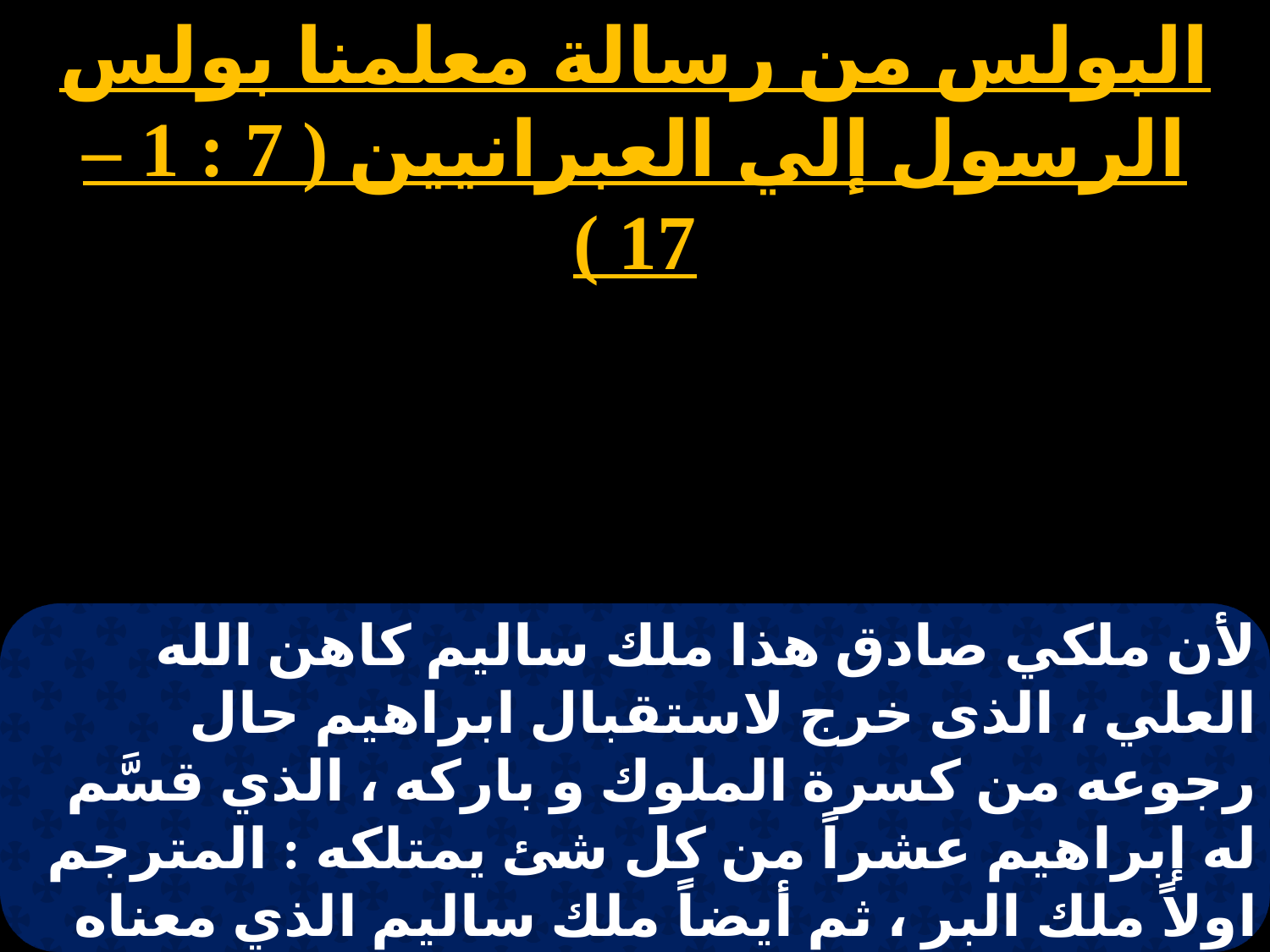

البولس من رسالة معلمنا بولس الرسول إلي العبرانيين ( 7 : 1 – 17 )
# 2 أمشير
لأن ملكي صادق هذا ملك ساليم كاهن الله العلي ، الذى خرج لاستقبال ابراهيم حال رجوعه من كسرة الملوك و باركه ، الذي قسَّم له إبراهيم عشراً من كل شئ يمتلكه : المترجم اولاً ملك البر ، ثم أيضاً ملك ساليم الذي معناه ملك السلام